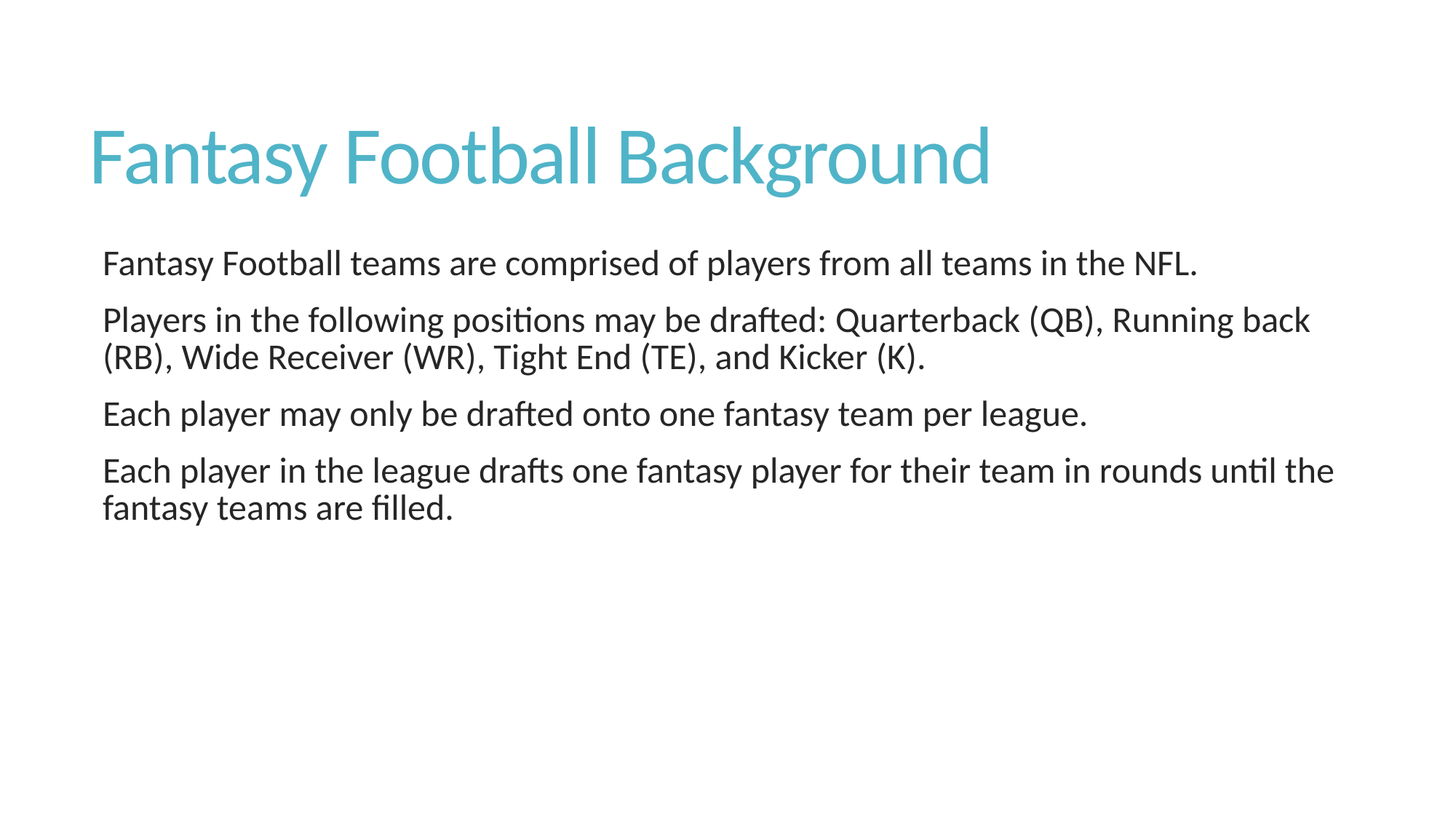

# Fantasy Football Background
Fantasy Football teams are comprised of players from all teams in the NFL.
Players in the following positions may be drafted: Quarterback (QB), Running back (RB), Wide Receiver (WR), Tight End (TE), and Kicker (K).
Each player may only be drafted onto one fantasy team per league.
Each player in the league drafts one fantasy player for their team in rounds until the fantasy teams are filled.